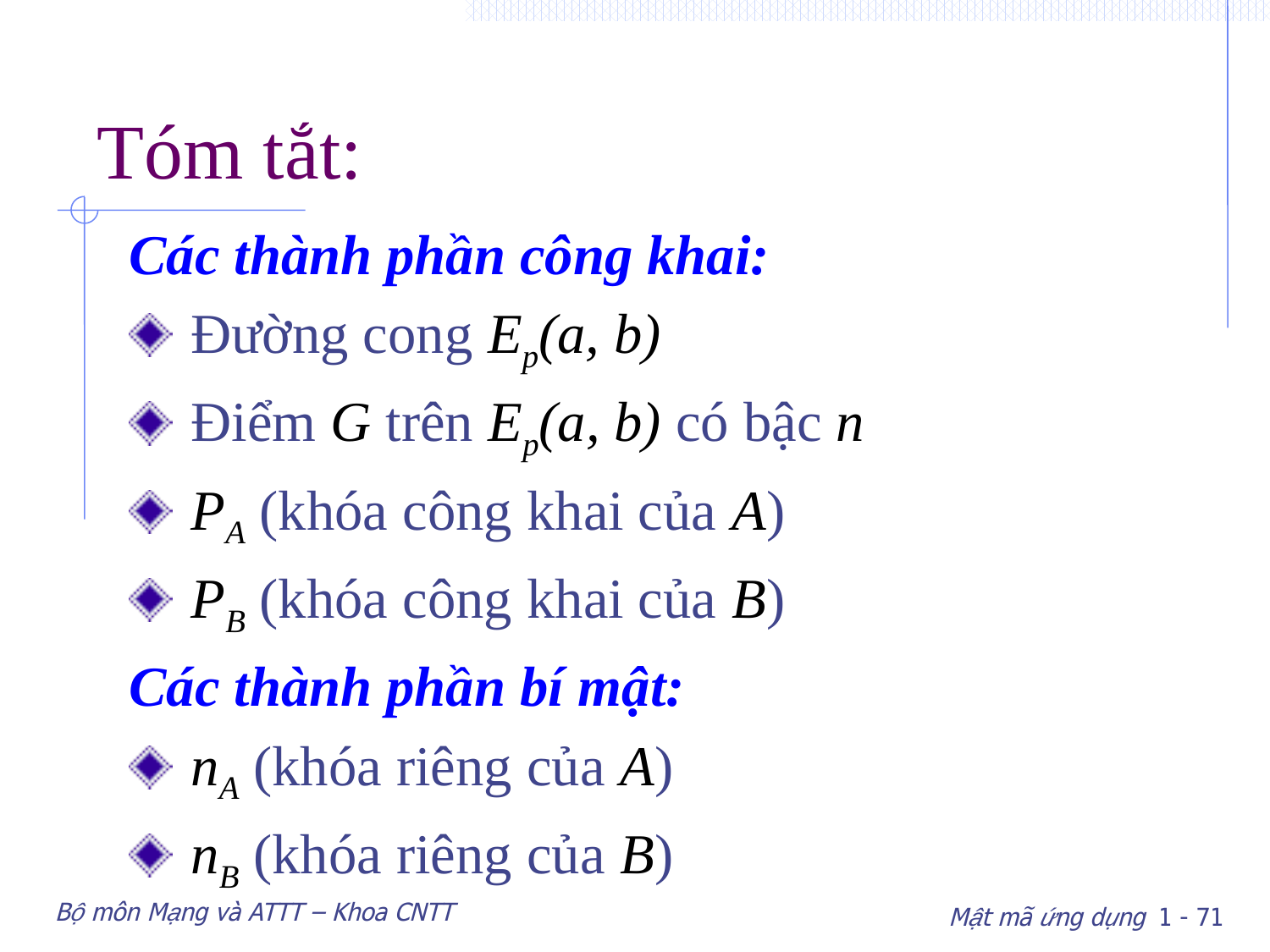

# Tóm tắt:
Các thành phần công khai:
 Đường cong Ep(a, b)
 Điểm G trên Ep(a, b) có bậc n
 PA (khóa công khai của A)
 PB (khóa công khai của B)
Các thành phần bí mật:
 nA (khóa riêng của A)
 nB (khóa riêng của B)

Bộ môn Mạng và ATTT – Khoa CNTT